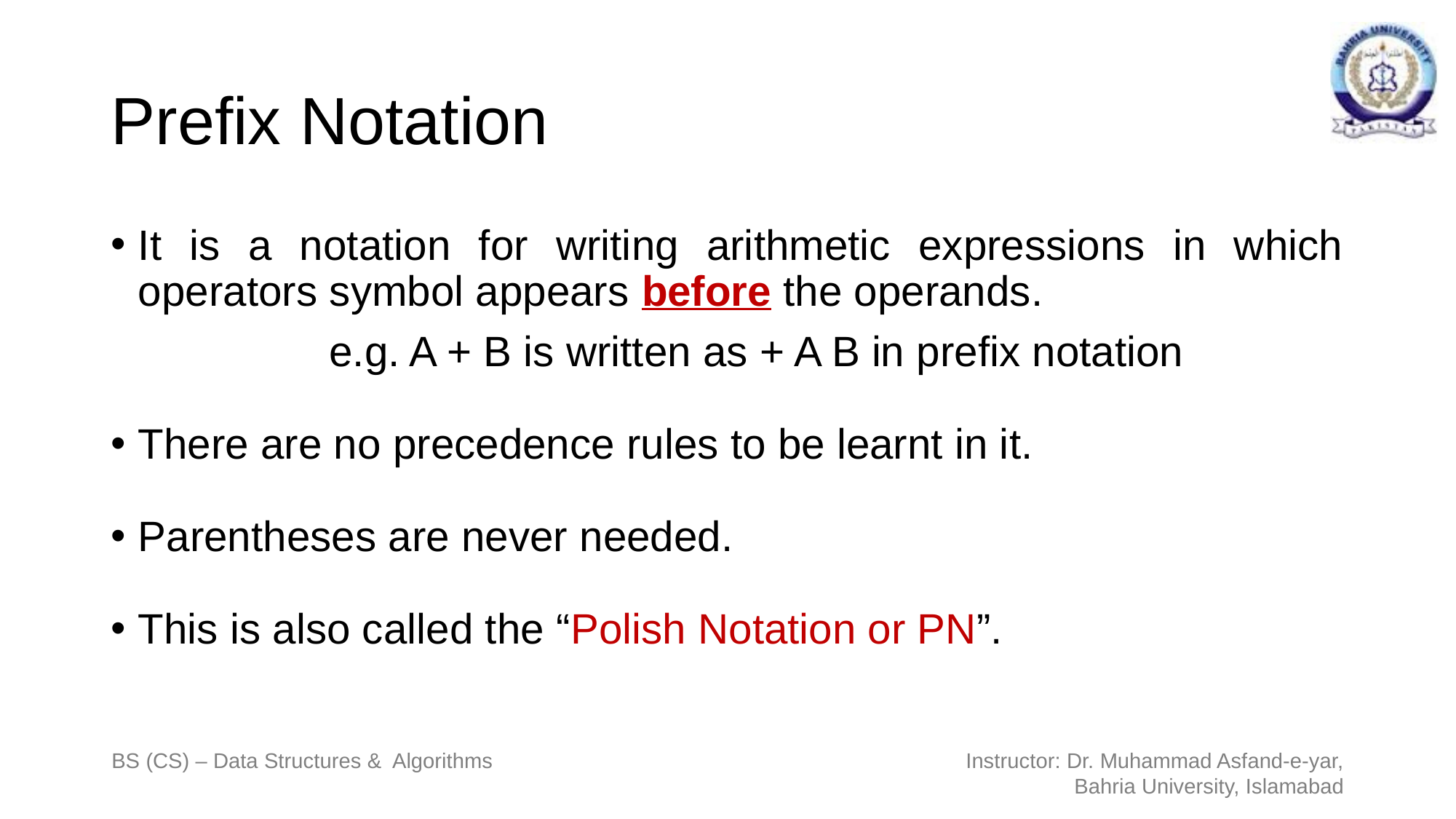

# Prefix Notation
It is a notation for writing arithmetic expressions in which operators symbol appears before the operands.
		e.g. A + B is written as + A B in prefix notation

There are no precedence rules to be learnt in it.

Parentheses are never needed.

This is also called the “Polish Notation or PN”.